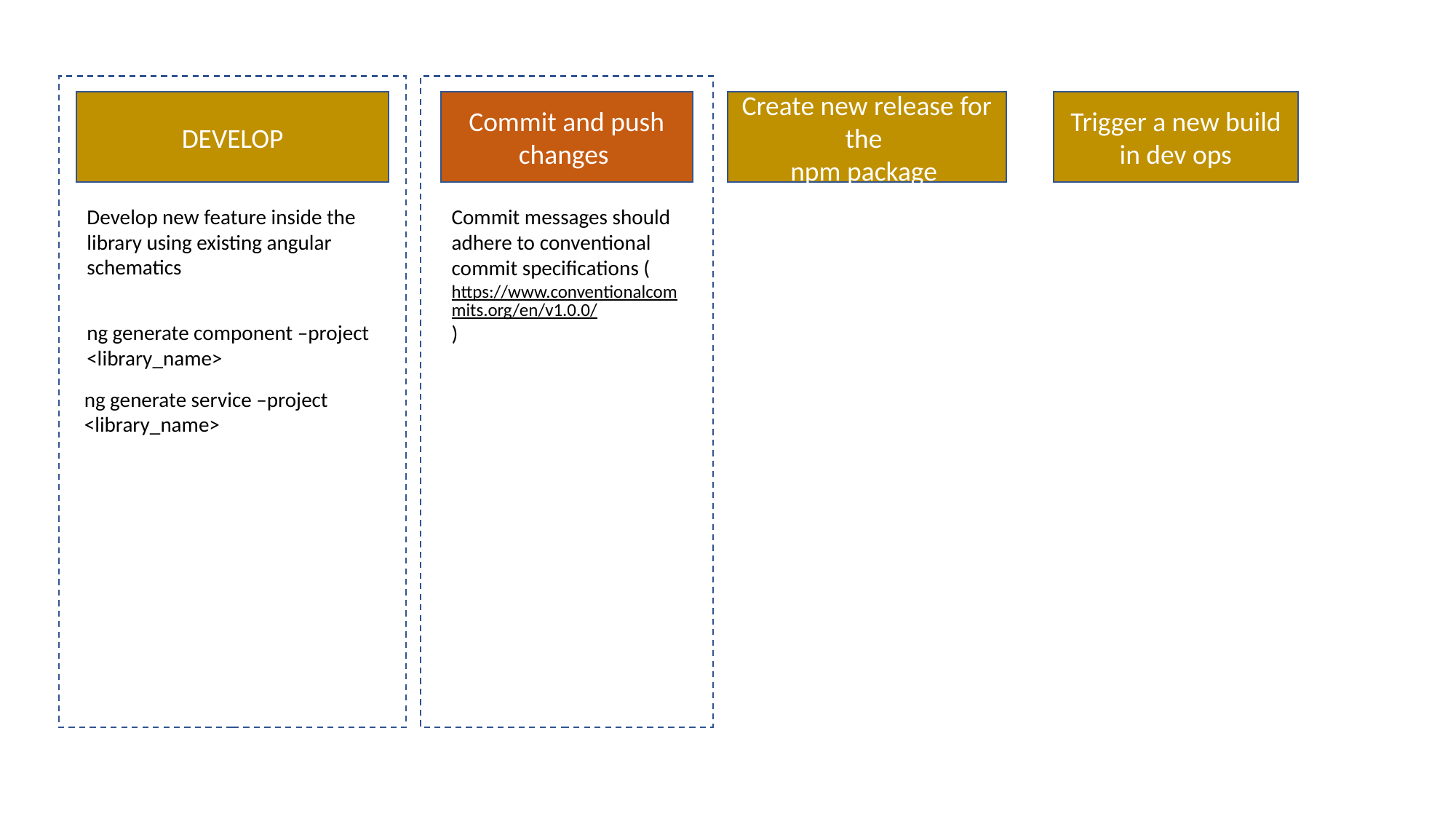

DEVELOP
Commit and push
changes
Create new release for the
npm package
Trigger a new build in dev ops
Develop new feature inside the library using existing angular schematics
Commit messages should adhere to conventional commit specifications (https://www.conventionalcommits.org/en/v1.0.0/)
ng generate component –project <library_name>
ng generate service –project <library_name>